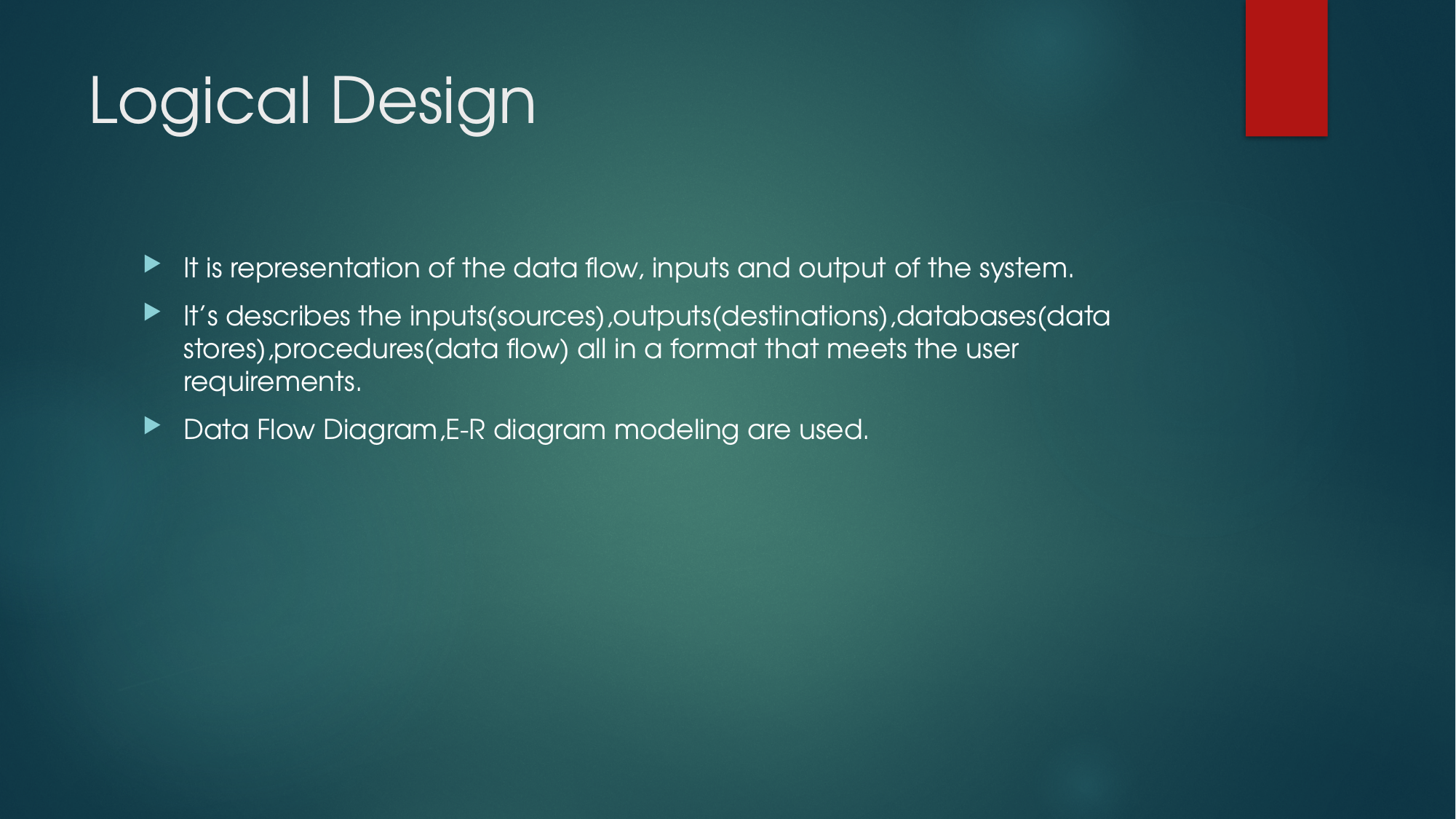

# Logical Design
It is representation of the data flow, inputs and output of the system.
It’s describes the inputs(sources),outputs(destinations),databases(data stores),procedures(data flow) all in a format that meets the user requirements.
Data Flow Diagram,E-R diagram modeling are used.